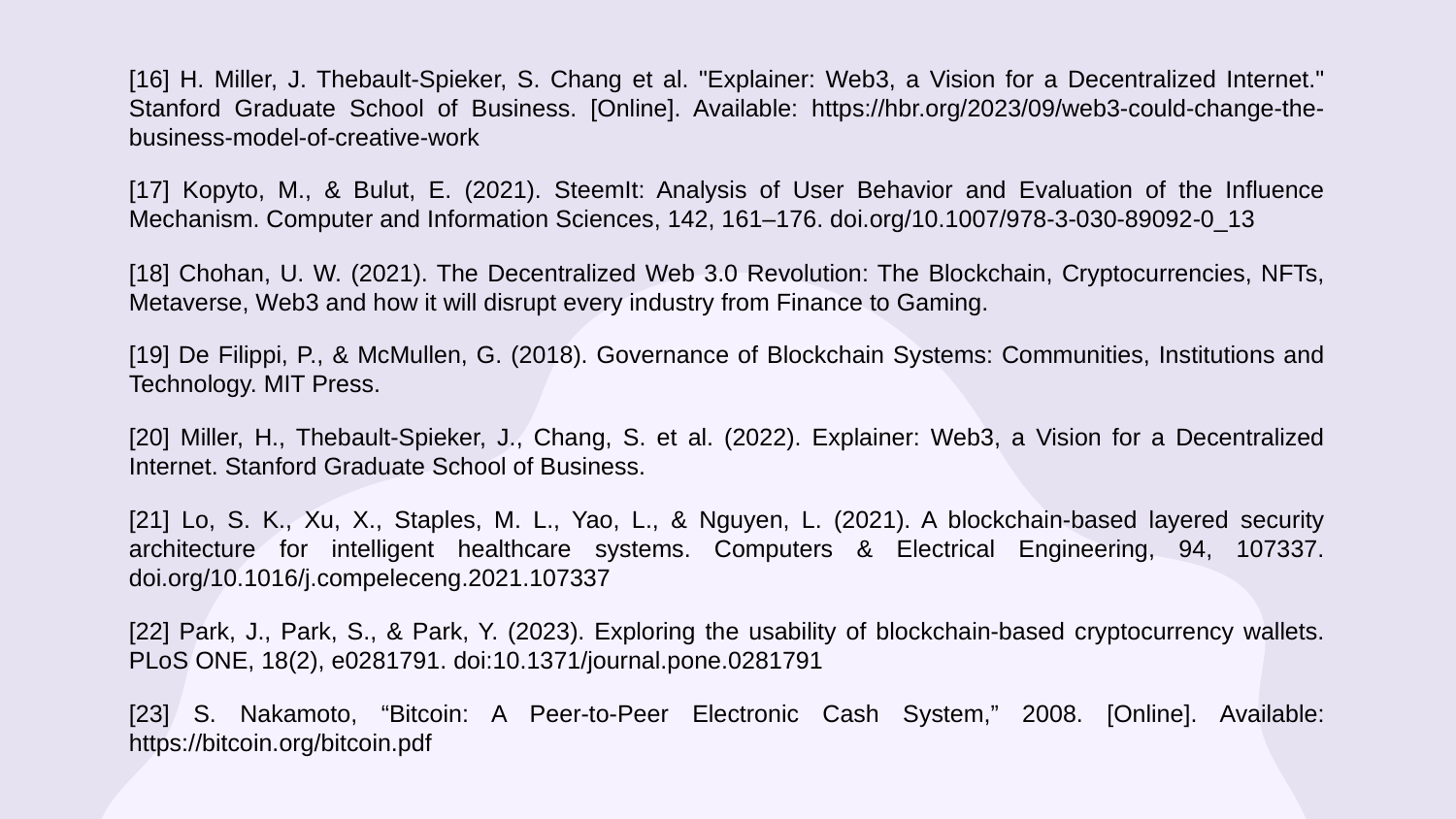

[16] H. Miller, J. Thebault-Spieker, S. Chang et al. "Explainer: Web3, a Vision for a Decentralized Internet." Stanford Graduate School of Business. [Online]. Available: https://hbr.org/2023/09/web3-could-change-the-business-model-of-creative-work
[17] Kopyto, M., & Bulut, E. (2021). SteemIt: Analysis of User Behavior and Evaluation of the Influence Mechanism. Computer and Information Sciences, 142, 161–176. doi.org/10.1007/978-3-030-89092-0_13
[18] Chohan, U. W. (2021). The Decentralized Web 3.0 Revolution: The Blockchain, Cryptocurrencies, NFTs, Metaverse, Web3 and how it will disrupt every industry from Finance to Gaming.
[19] De Filippi, P., & McMullen, G. (2018). Governance of Blockchain Systems: Communities, Institutions and Technology. MIT Press.
[20] Miller, H., Thebault-Spieker, J., Chang, S. et al. (2022). Explainer: Web3, a Vision for a Decentralized Internet. Stanford Graduate School of Business.
[21] Lo, S. K., Xu, X., Staples, M. L., Yao, L., & Nguyen, L. (2021). A blockchain-based layered security architecture for intelligent healthcare systems. Computers & Electrical Engineering, 94, 107337. doi.org/10.1016/j.compeleceng.2021.107337
[22] Park, J., Park, S., & Park, Y. (2023). Exploring the usability of blockchain-based cryptocurrency wallets. PLoS ONE, 18(2), e0281791. doi:10.1371/journal.pone.0281791
[23] S. Nakamoto, “Bitcoin: A Peer-to-Peer Electronic Cash System,” 2008. [Online]. Available: https://bitcoin.org/bitcoin.pdf